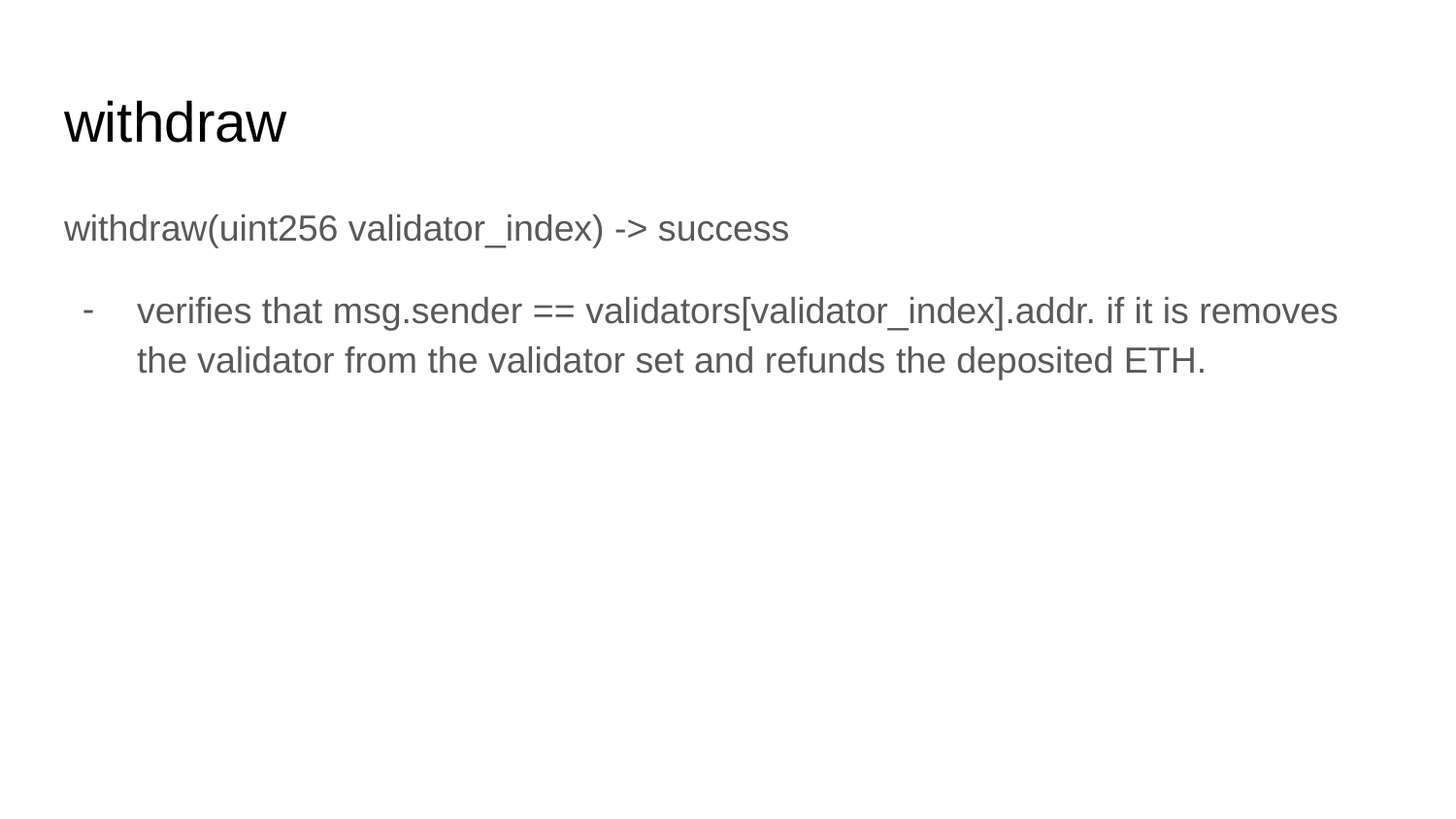

# withdraw
withdraw(uint256 validator_index) -> success
verifies that msg.sender == validators[validator_index].addr. if it is removes the validator from the validator set and refunds the deposited ETH.